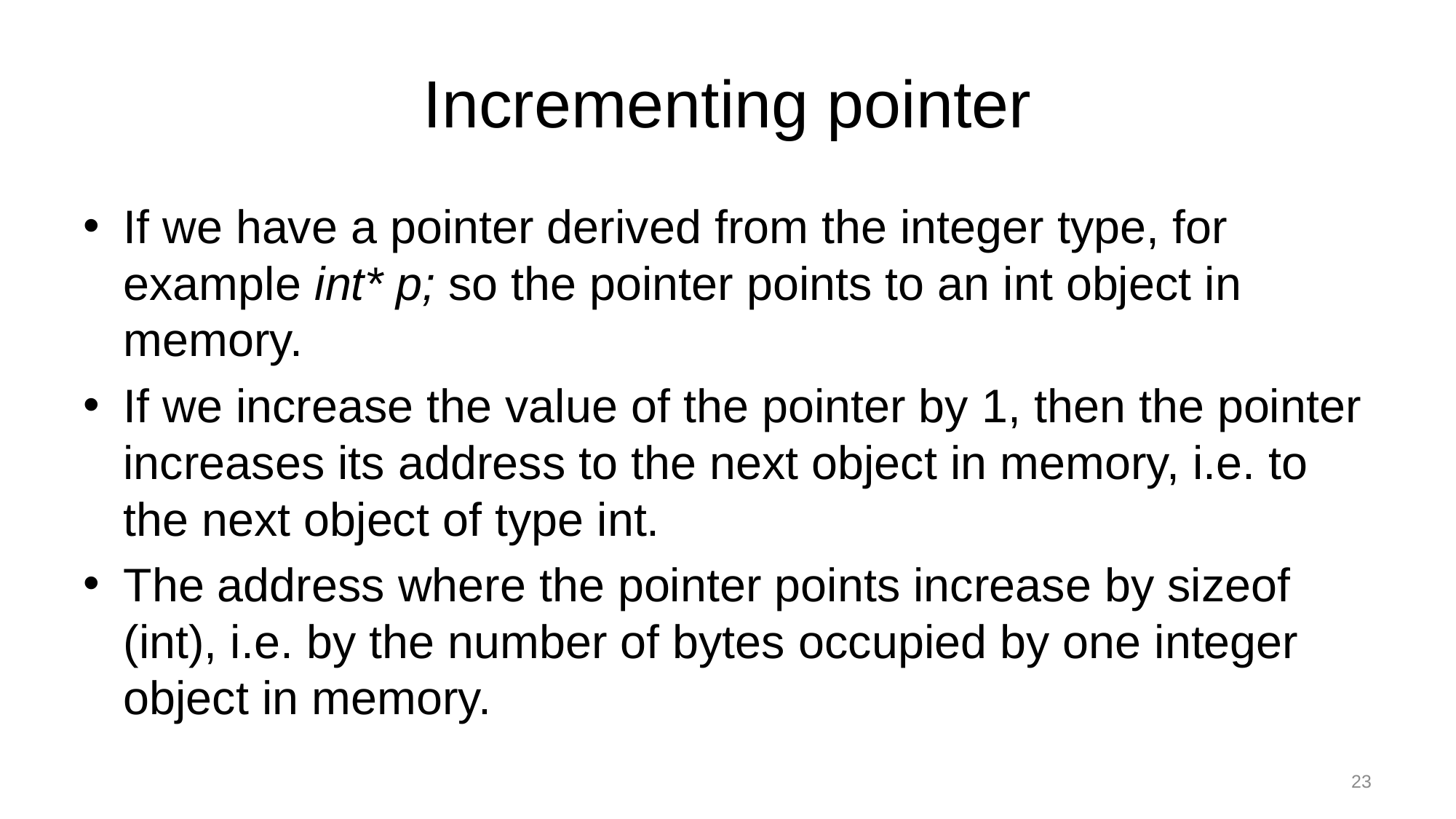

# Incrementing pointer
If we have a pointer derived from the integer type, for example int* p; so the pointer points to an int object in memory.
If we increase the value of the pointer by 1, then the pointer increases its address to the next object in memory, i.e. to the next object of type int.
The address where the pointer points increase by sizeof (int), i.e. by the number of bytes occupied by one integer object in memory.
23